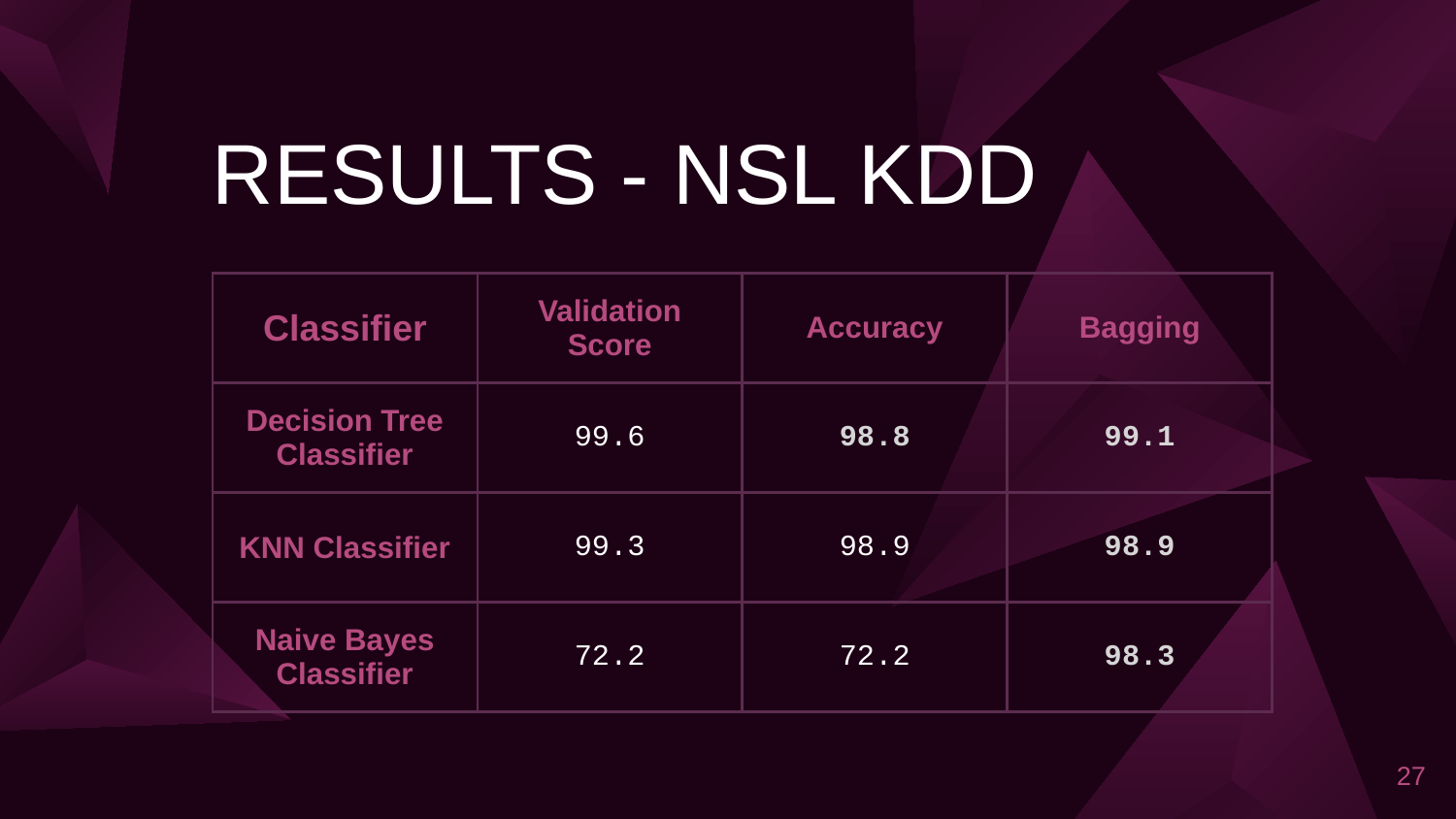

# RESULTS - NSL KDD
| Classifier | Validation Score | Accuracy | Bagging |
| --- | --- | --- | --- |
| Decision Tree Classifier | 99.6 | 98.8 | 99.1 |
| KNN Classifier | 99.3 | 98.9 | 98.9 |
| Naive Bayes Classifier | 72.2 | 72.2 | 98.3 |
27